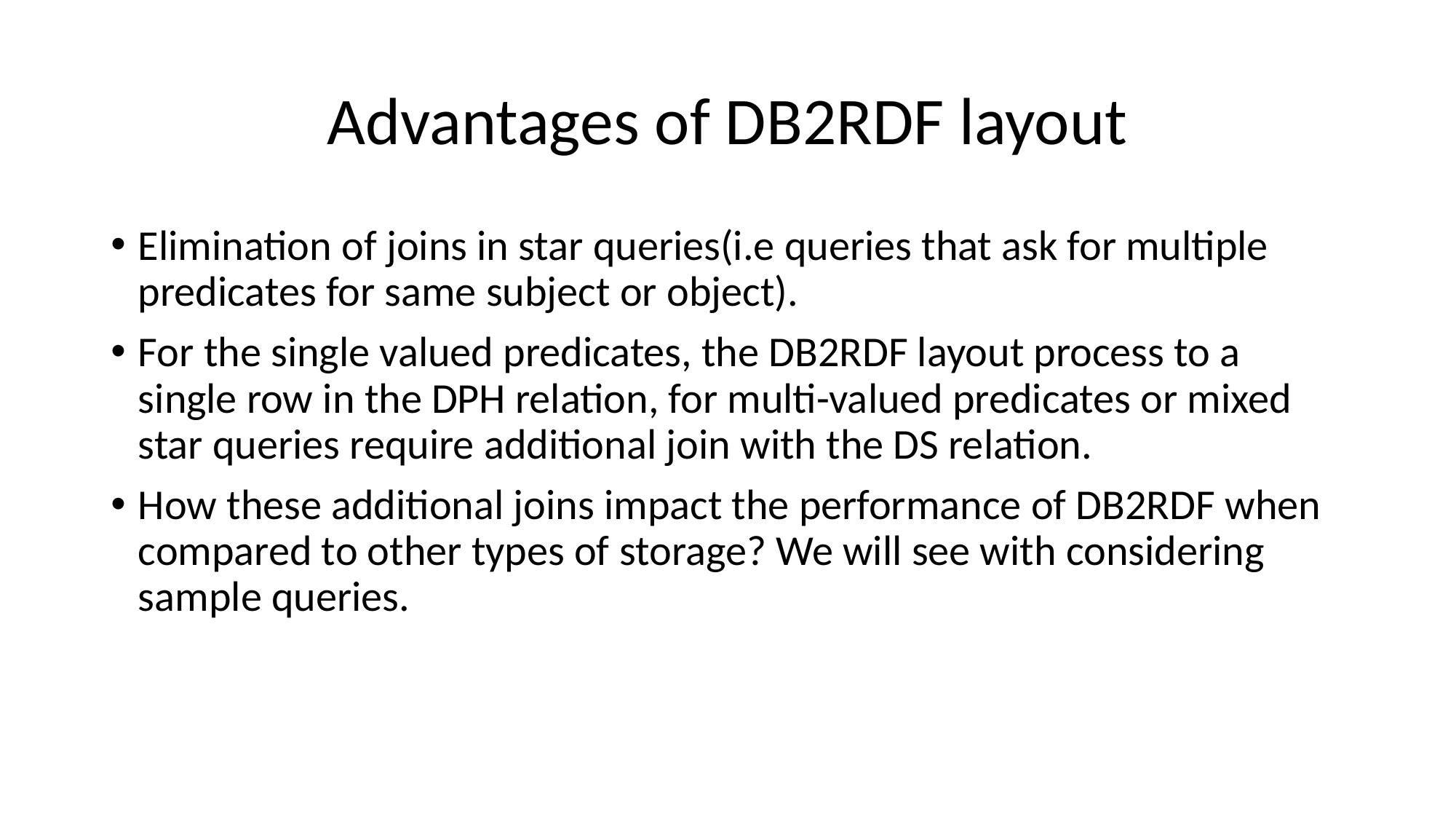

# Advantages of DB2RDF layout
Elimination of joins in star queries(i.e queries that ask for multiple predicates for same subject or object).
For the single valued predicates, the DB2RDF layout process to a single row in the DPH relation, for multi-valued predicates or mixed star queries require additional join with the DS relation.
How these additional joins impact the performance of DB2RDF when compared to other types of storage? We will see with considering sample queries.